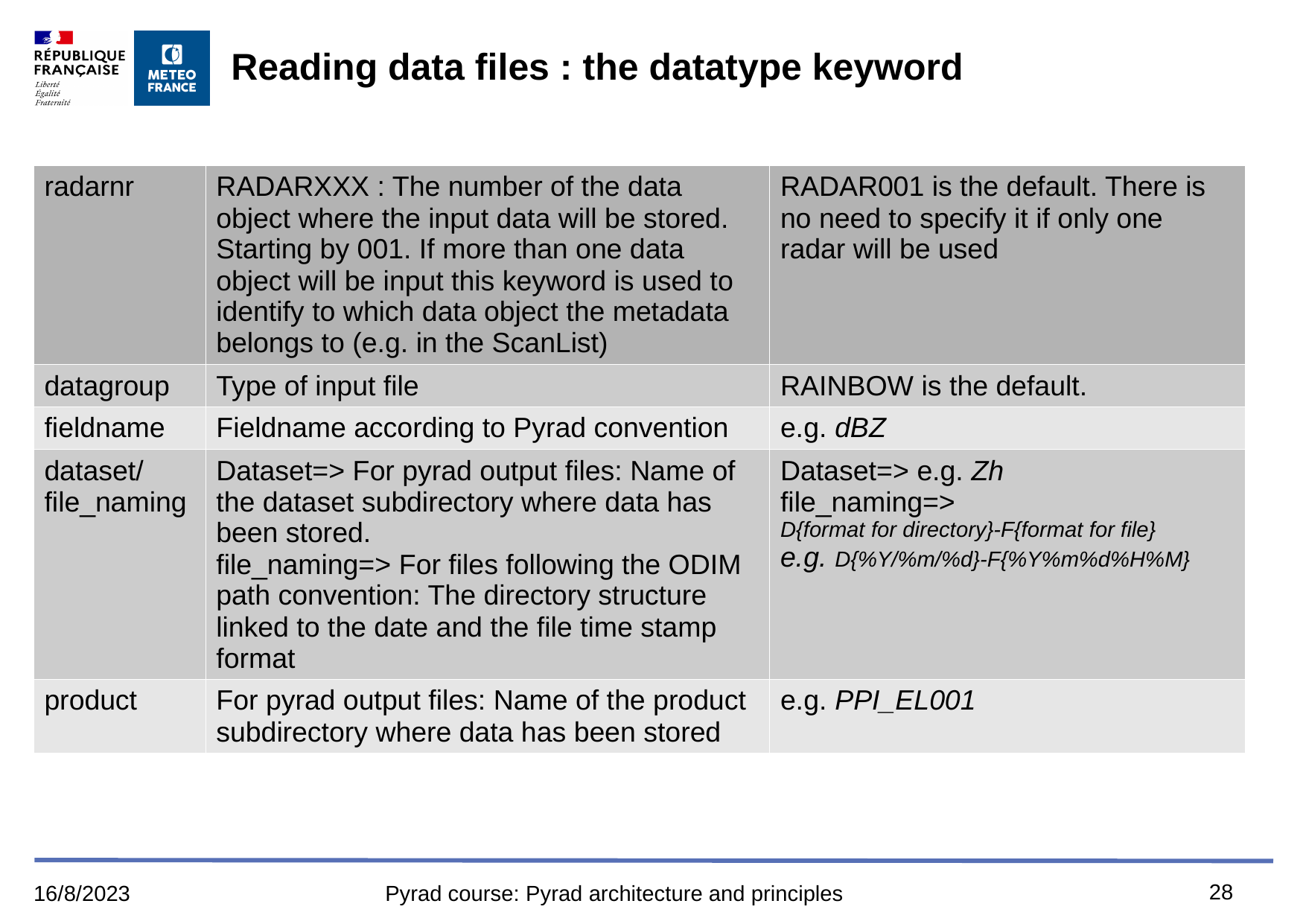

# Reading data files : the datatype keyword
| radarnr | RADARXXX : The number of the data object where the input data will be stored. Starting by 001. If more than one data object will be input this keyword is used to identify to which data object the metadata belongs to (e.g. in the ScanList) | RADAR001 is the default. There is no need to specify it if only one radar will be used |
| --- | --- | --- |
| datagroup | Type of input file | RAINBOW is the default. |
| fieldname | Fieldname according to Pyrad convention | e.g. dBZ |
| dataset/file\_naming | Dataset=> For pyrad output files: Name of the dataset subdirectory where data has been stored. file\_naming=> For files following the ODIM path convention: The directory structure linked to the date and the file time stamp format | Dataset=> e.g. Zh file\_naming=> D{format for directory}-F{format for file} e.g. D{%Y/%m/%d}-F{%Y%m%d%H%M} |
| product | For pyrad output files: Name of the product subdirectory where data has been stored | e.g. PPI\_EL001 |

28
16/8/2023
Pyrad course: Pyrad architecture and principles